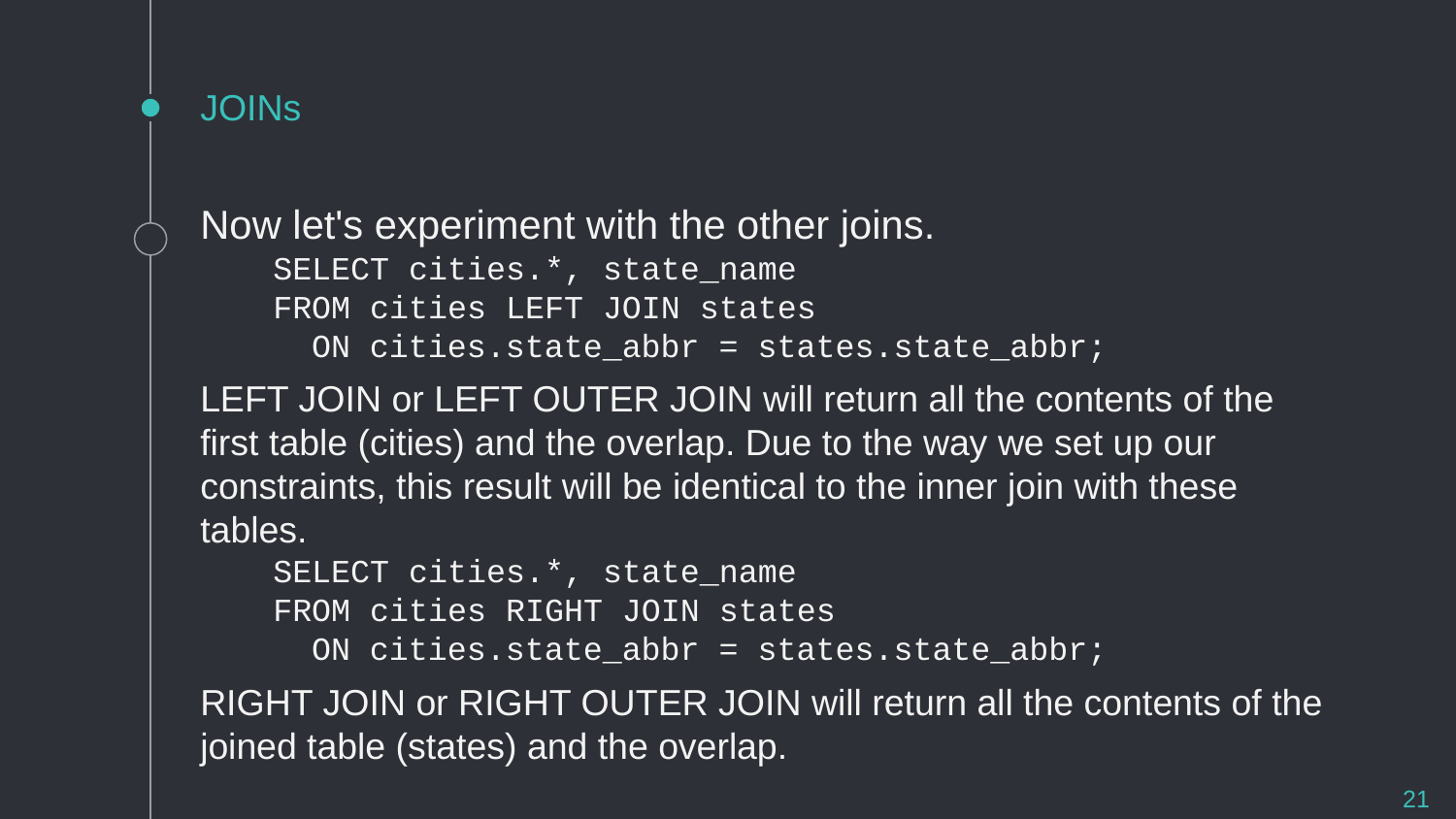

# JOINs
Now let's experiment with the other joins.
SELECT cities.*, state_name
FROM cities LEFT JOIN states
  ON cities.state_abbr = states.state_abbr;
LEFT JOIN or LEFT OUTER JOIN will return all the contents of the first table (cities) and the overlap. Due to the way we set up our constraints, this result will be identical to the inner join with these tables.
SELECT cities.*, state_name
FROM cities RIGHT JOIN states
  ON cities.state_abbr = states.state_abbr;
RIGHT JOIN or RIGHT OUTER JOIN will return all the contents of the joined table (states) and the overlap.

21